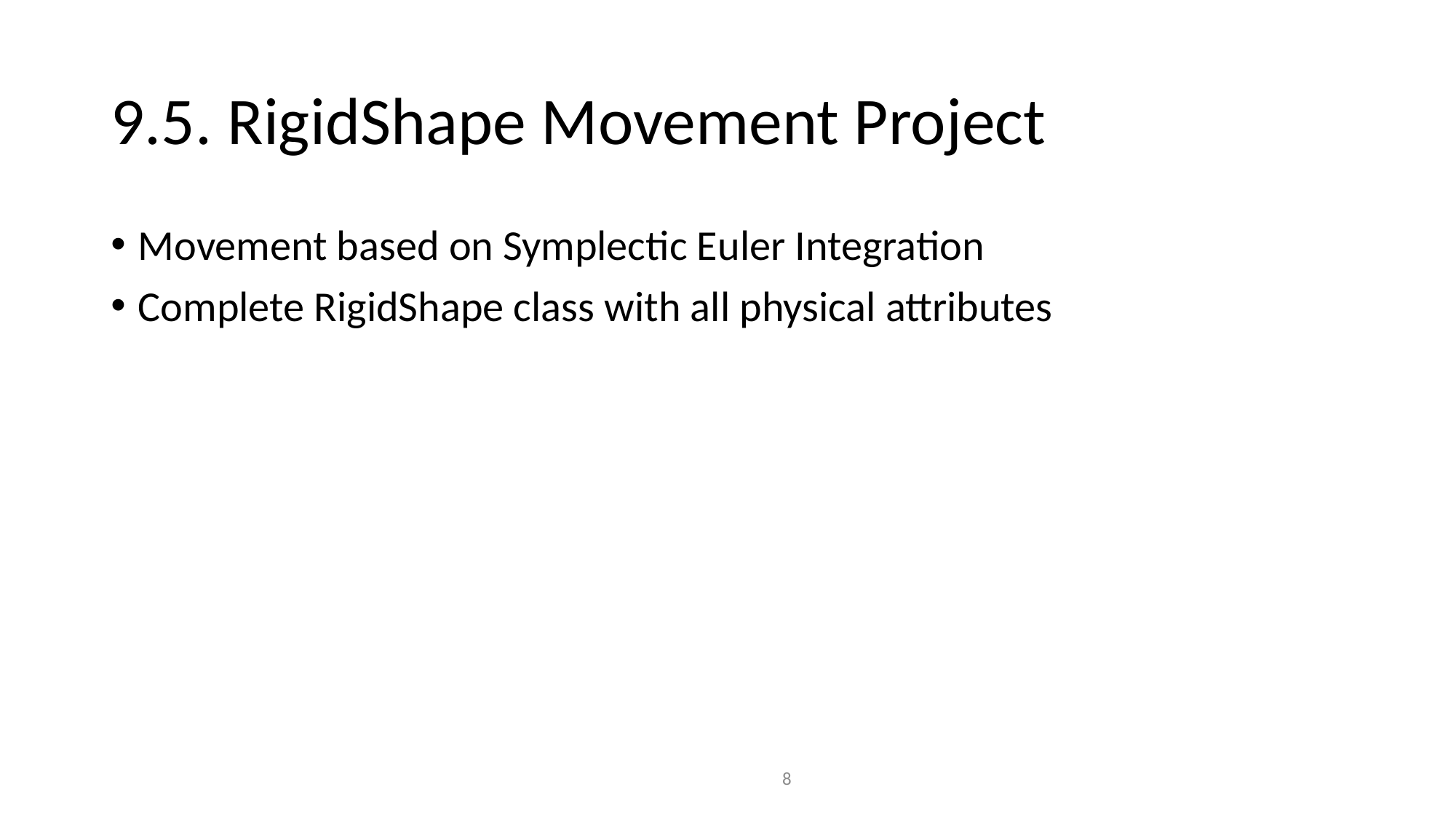

# 9.5. RigidShape Movement Project
Movement based on Symplectic Euler Integration
Complete RigidShape class with all physical attributes